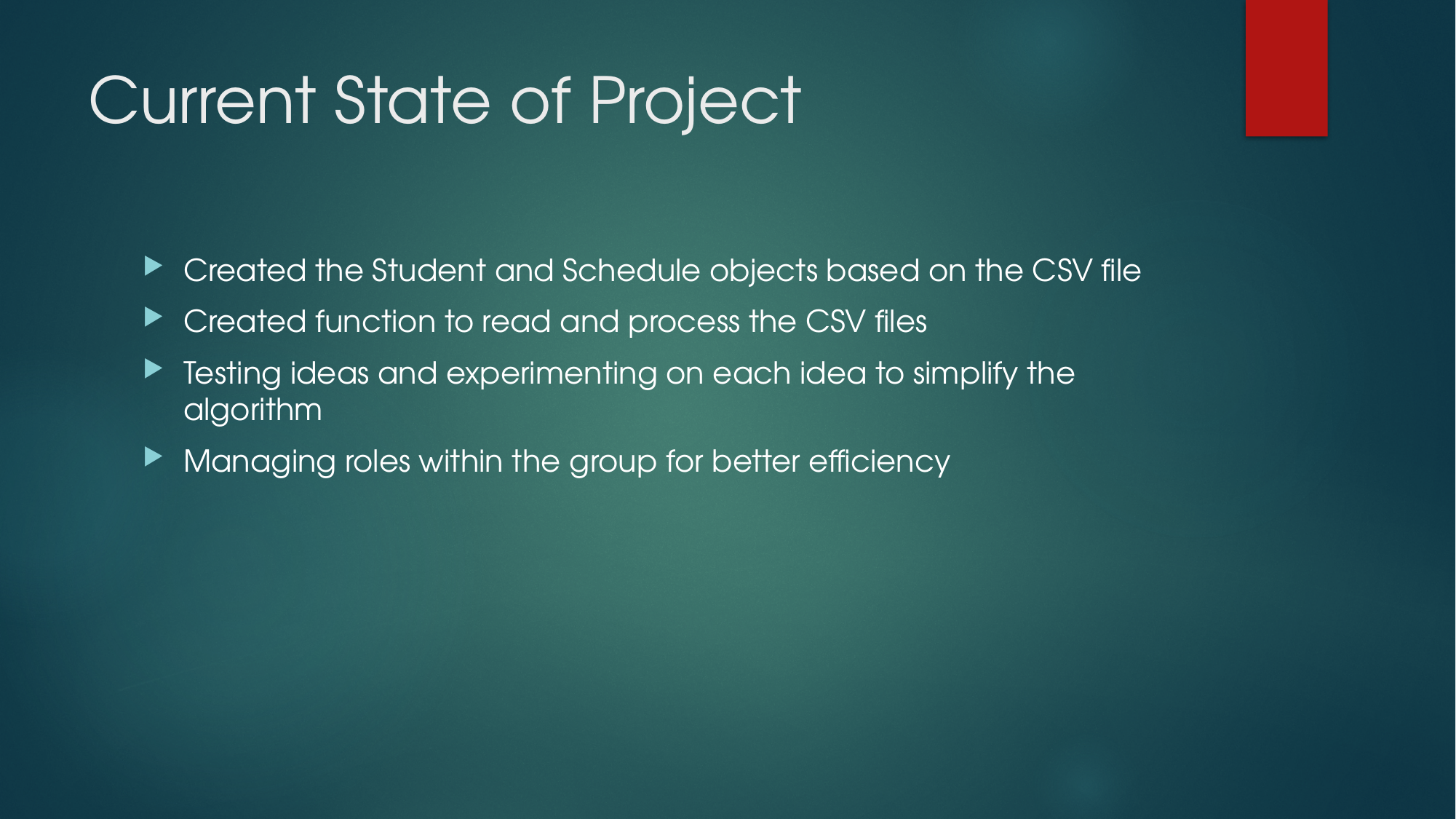

# Current State of Project
Created the Student and Schedule objects based on the CSV file
Created function to read and process the CSV files
Testing ideas and experimenting on each idea to simplify the algorithm
Managing roles within the group for better efficiency